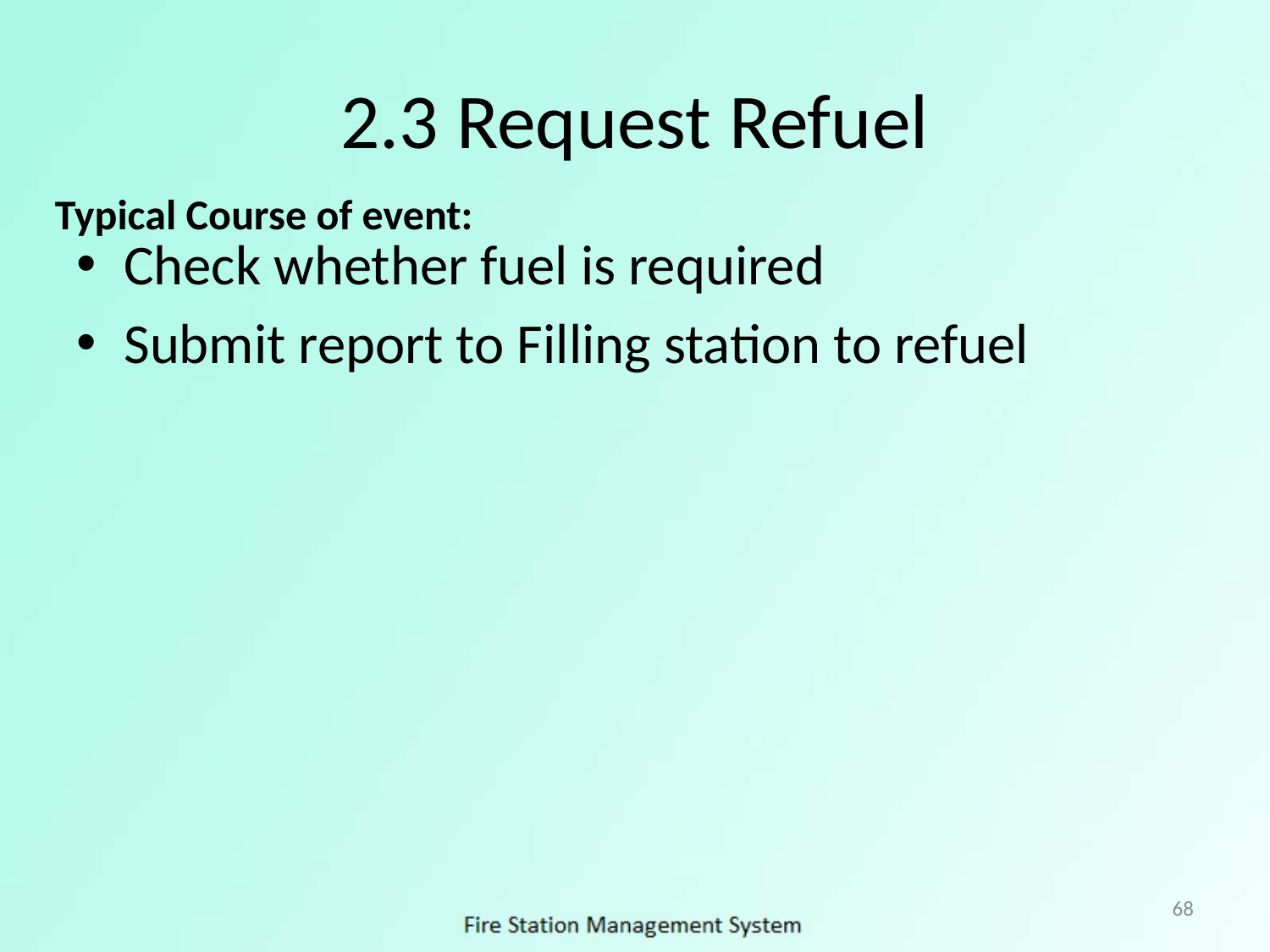

# 2.3 Request Refuel
Typical Course of event:
Check whether fuel is required
Submit report to Filling station to refuel

68